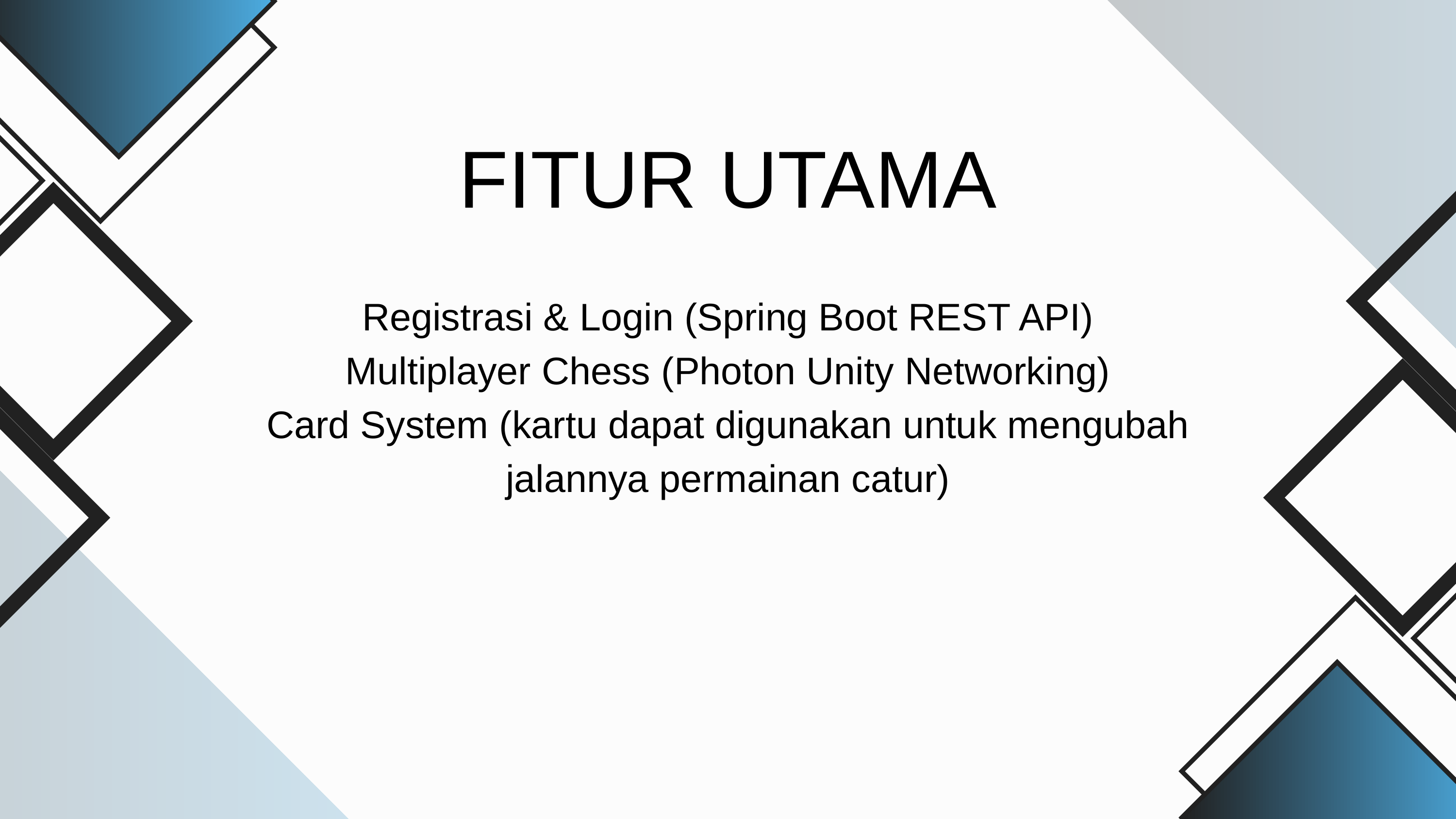

FITUR UTAMA

Registrasi & Login (Spring Boot REST API)
Multiplayer Chess (Photon Unity Networking)
Card System (kartu dapat digunakan untuk mengubah jalannya permainan catur)